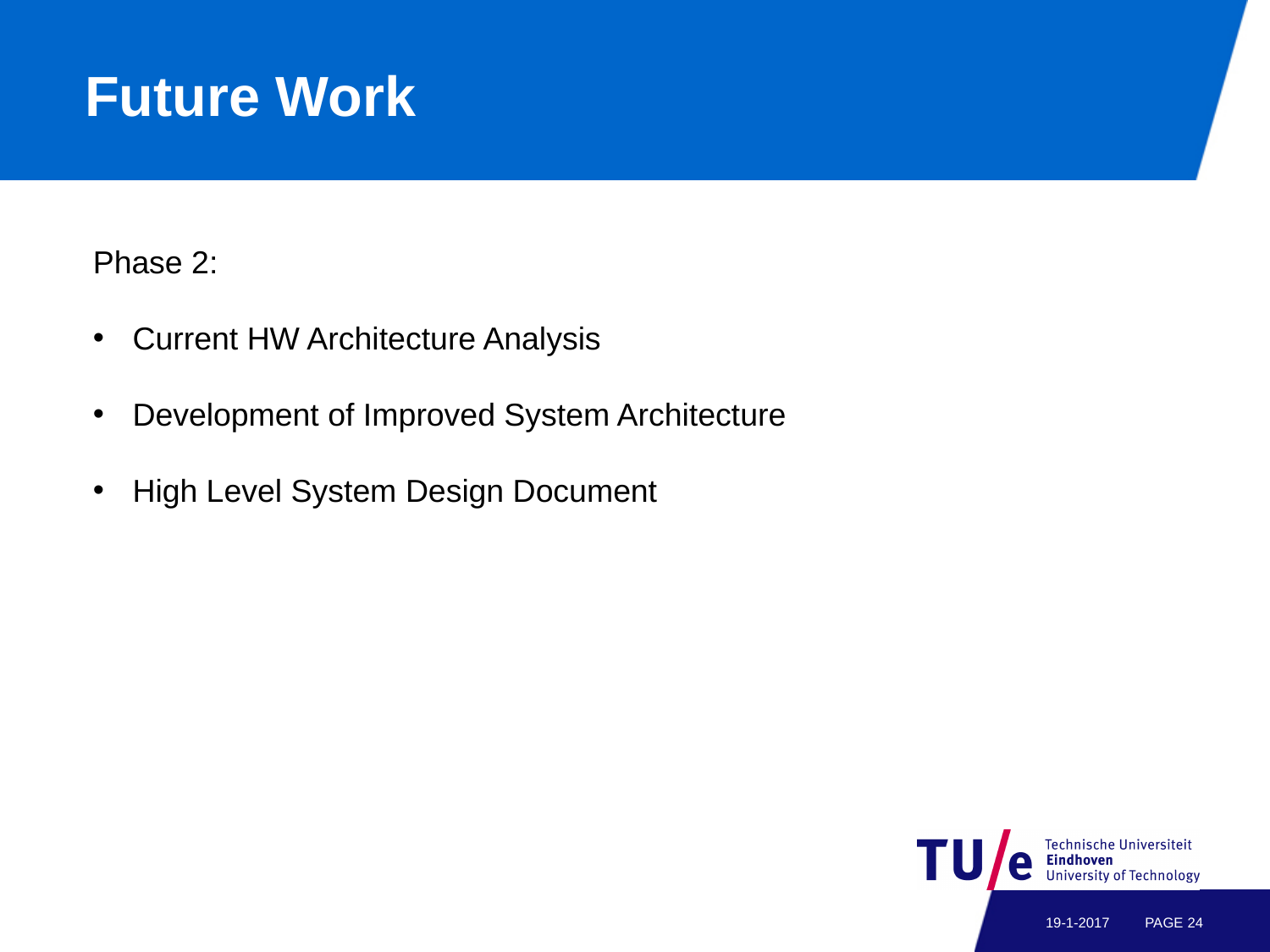

# Future Work
Phase 2:

Current HW Architecture Analysis

Development of Improved System Architecture

High Level System Design Document

19-1-2017
PAGE 24